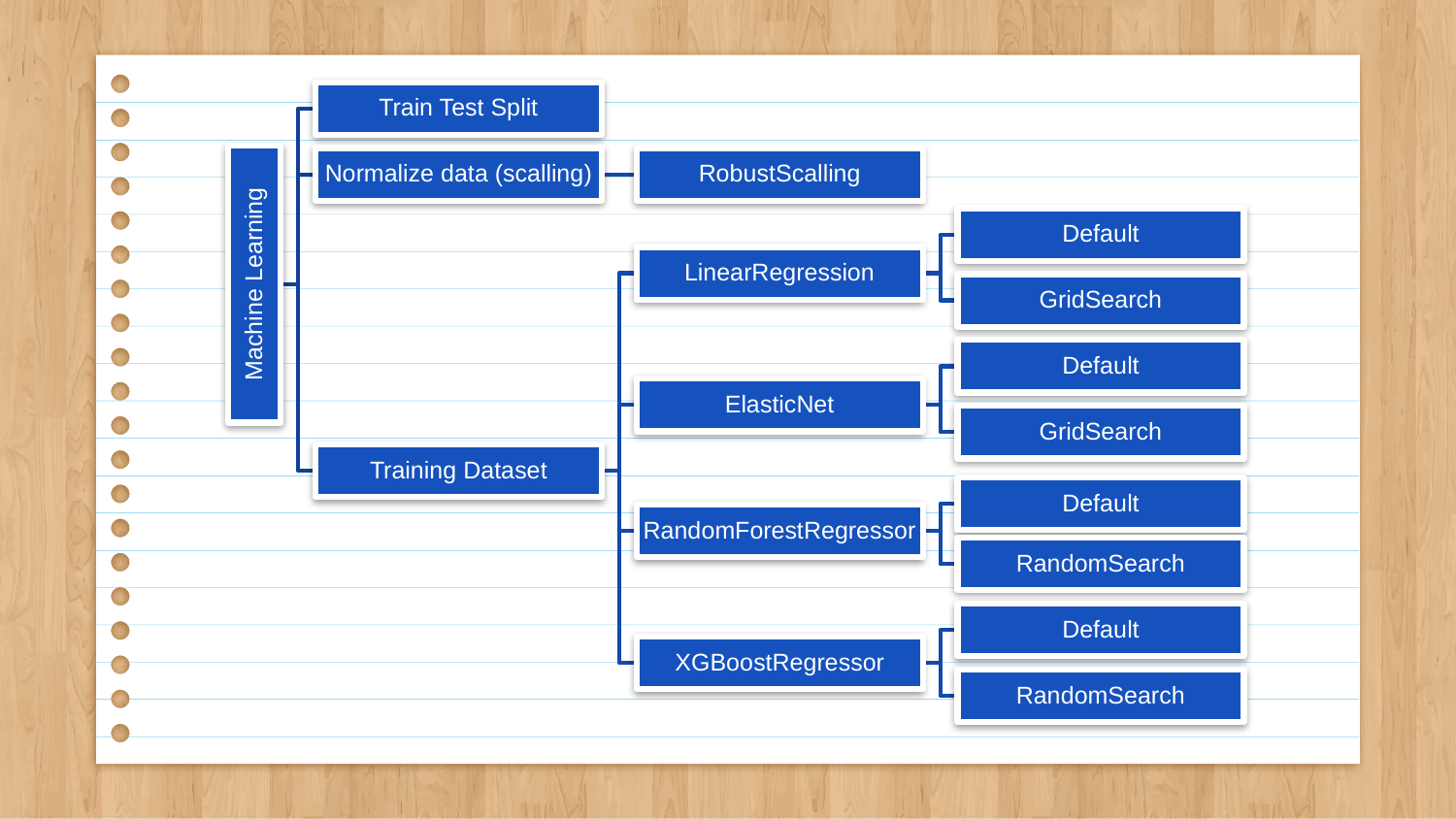

Machine Learning
Train Test Split
Normalize data (scalling)
RobustScalling
Training Dataset
LinearRegression
Default
GridSearch
ElasticNet
Default
GridSearch
RandomForestRegressor
Default
RandomSearch
XGBoostRegressor
Default
RandomSearch